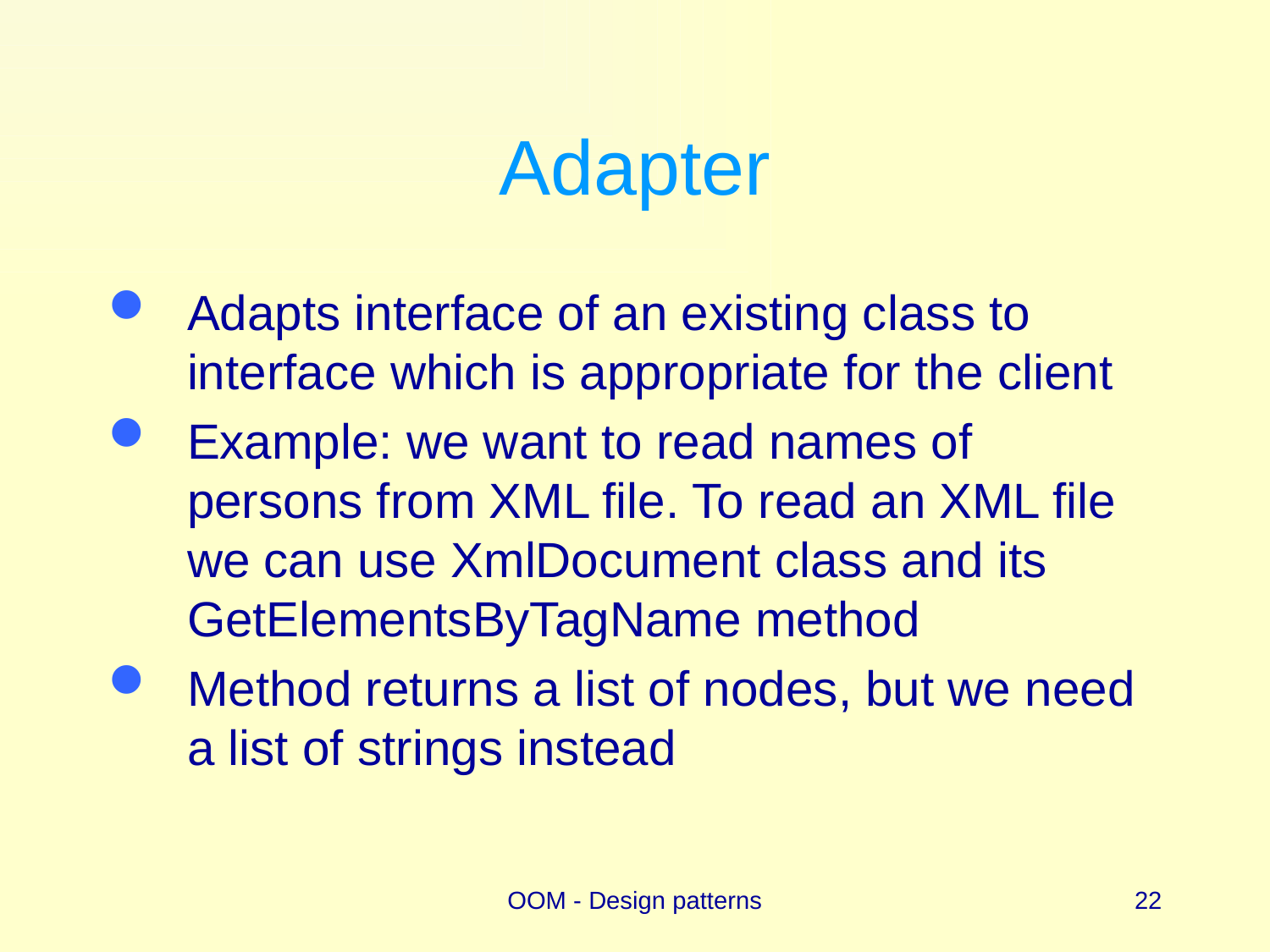

# Adapter
Adapts interface of an existing class to interface which is appropriate for the client
Example: we want to read names of persons from XML file. To read an XML file we can use XmlDocument class and its GetElementsByTagName method
Method returns a list of nodes, but we need a list of strings instead
OOM - Design patterns
22